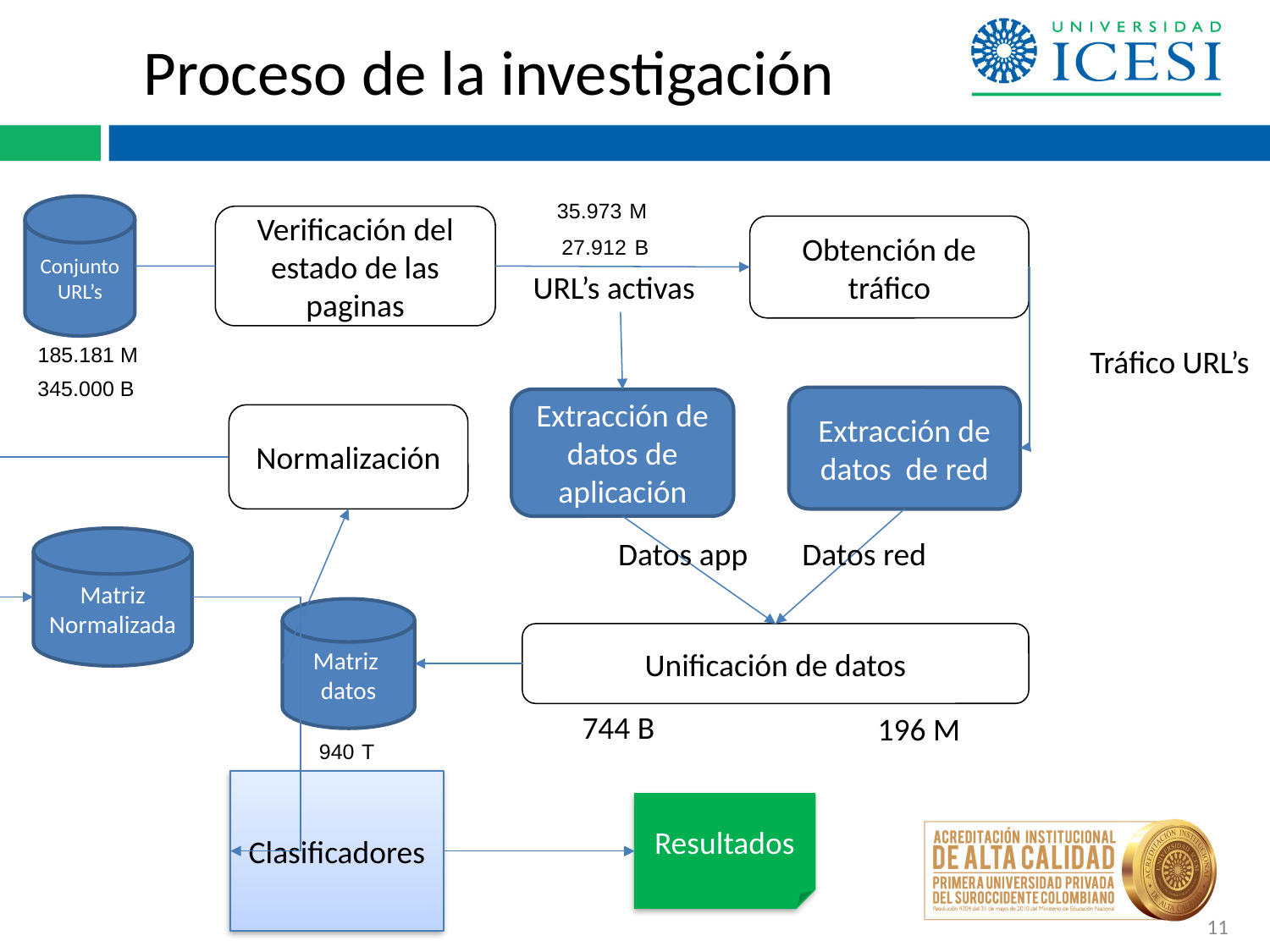

# Proceso de la investigación
35.973 M
Conjunto URL’s
Verificación del estado de las paginas
Obtención de tráfico
27.912 B
URL’s activas
185.181 M
Tráfico URL’s
345.000 B
Extracción de datos  de red
Extracción de datos de aplicación
Normalización
Matriz Normalizada
Datos app
Datos red
Matriz
datos
Unificación de datos
744 B
196 M
940 T
Clasificadores
Resultados
11